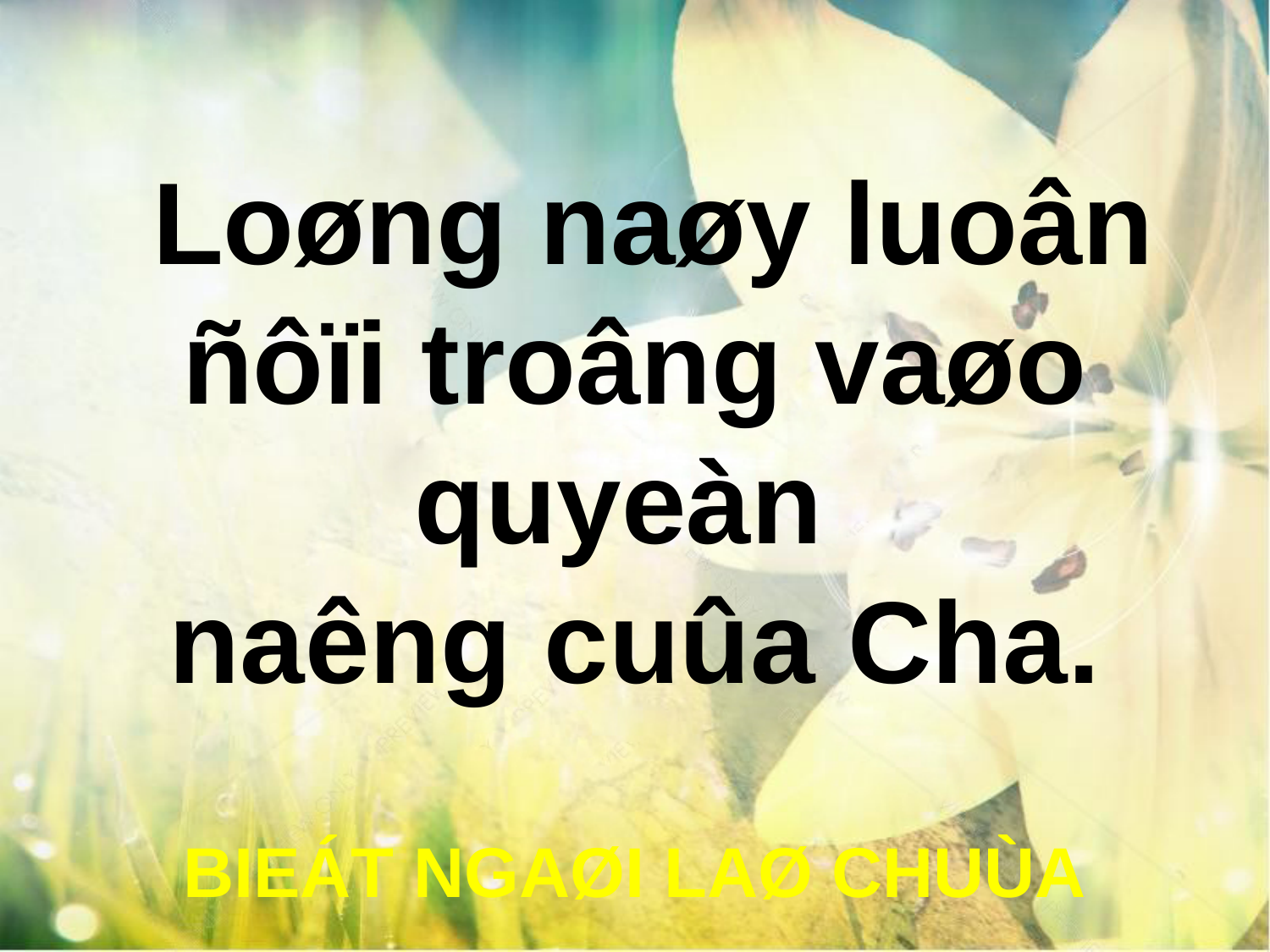

Loøng naøy luoân ñôïi troâng vaøo quyeàn
naêng cuûa Cha.
BIEÁT NGAØI LAØ CHUÙA